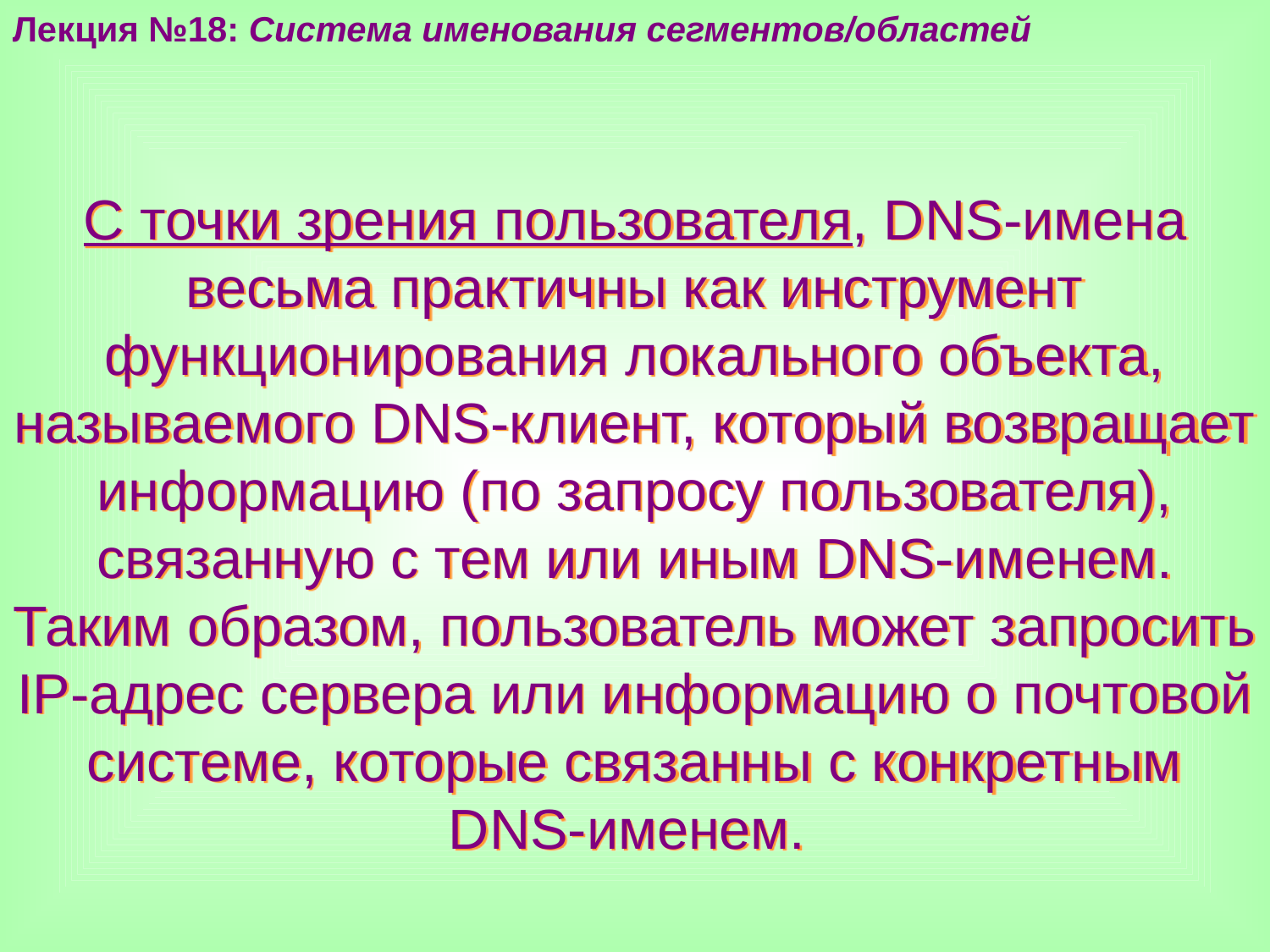

Лекция №18: Система именования сегментов/областей
С точки зрения пользователя, DNS-имена весьма практичны как инструмент функционирования локального объекта, называемого DNS-клиент, который возвращает информацию (по запросу пользователя), связанную с тем или иным DNS-именем. Таким образом, пользователь может запросить IP-адрес сервера или информацию о почтовой системе, которые связанны с конкретным DNS-именем.